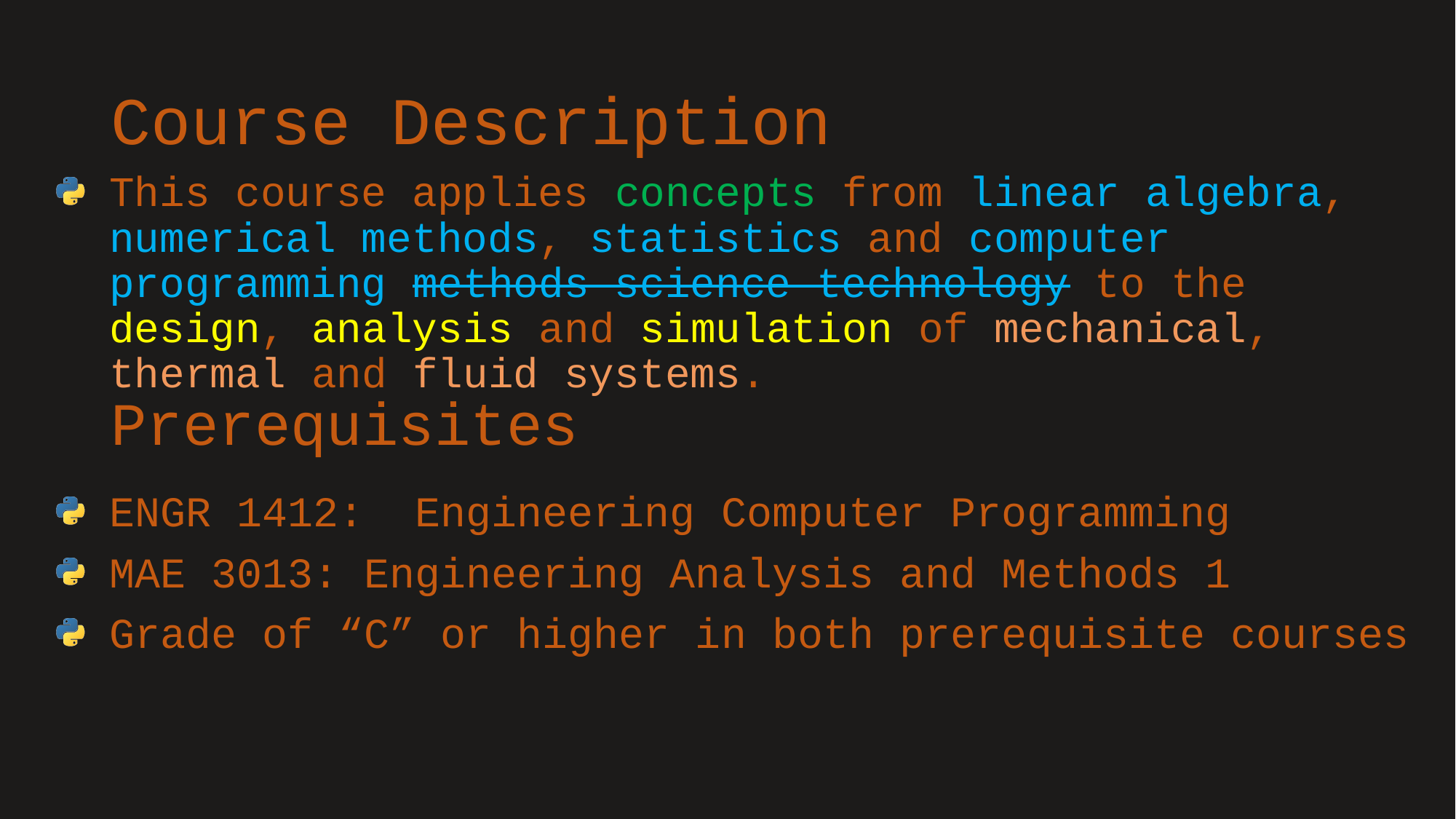

# Course Description
This course applies concepts from linear algebra, numerical methods, statistics and computer programming methods science technology to the design, analysis and simulation of mechanical, thermal and fluid systems.

Prerequisites
ENGR 1412:  Engineering Computer Programming
MAE 3013: Engineering Analysis and Methods 1
Grade of “C” or higher in both prerequisite courses